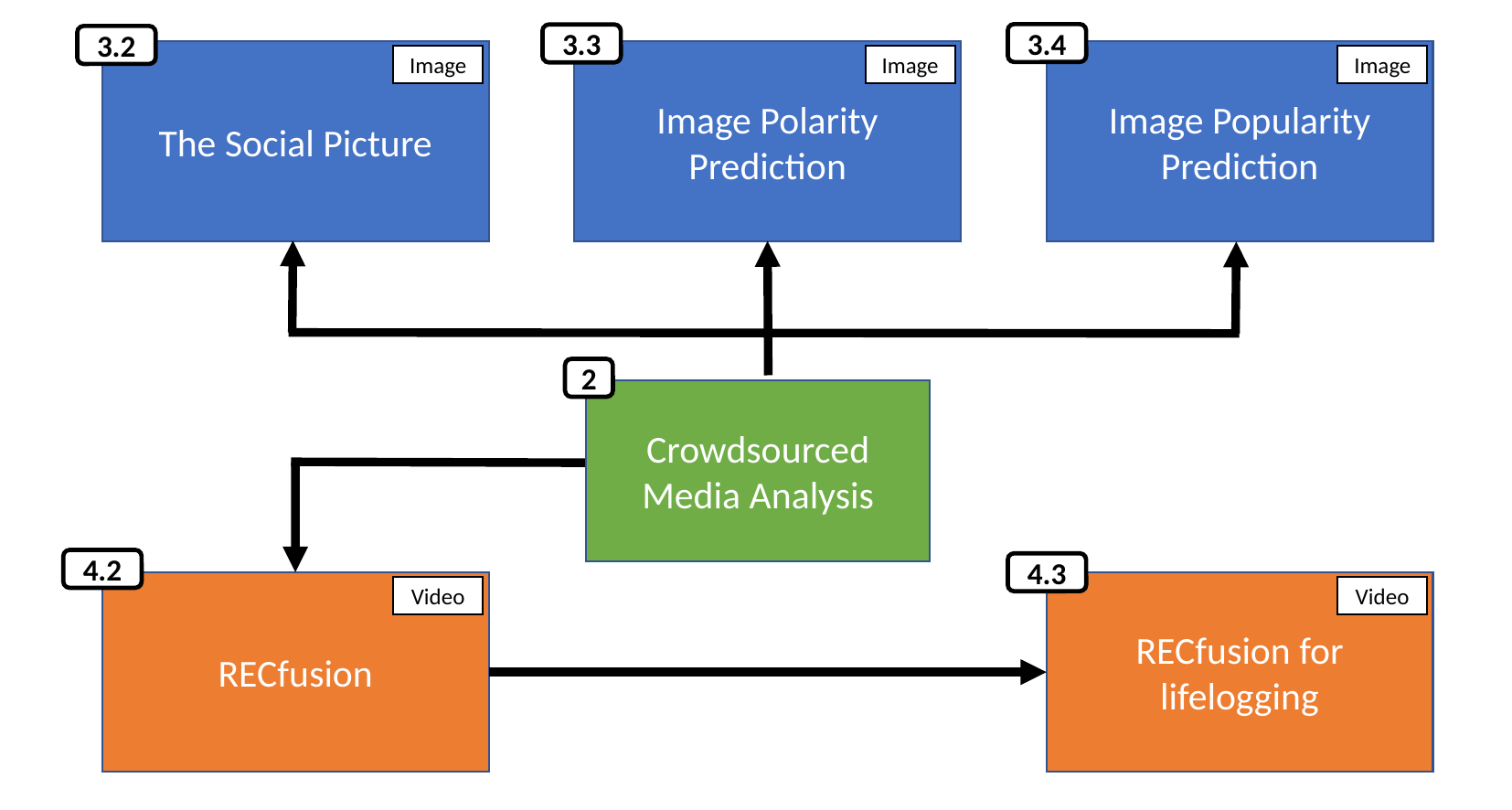

3.4
3.3
3.2
The Social Picture
Image
Image Polarity Prediction
Image
Image Popularity Prediction
Image
2
Crowdsourced Media Analysis
4.2
4.3
RECfusion
Video
RECfusion for lifelogging
Video